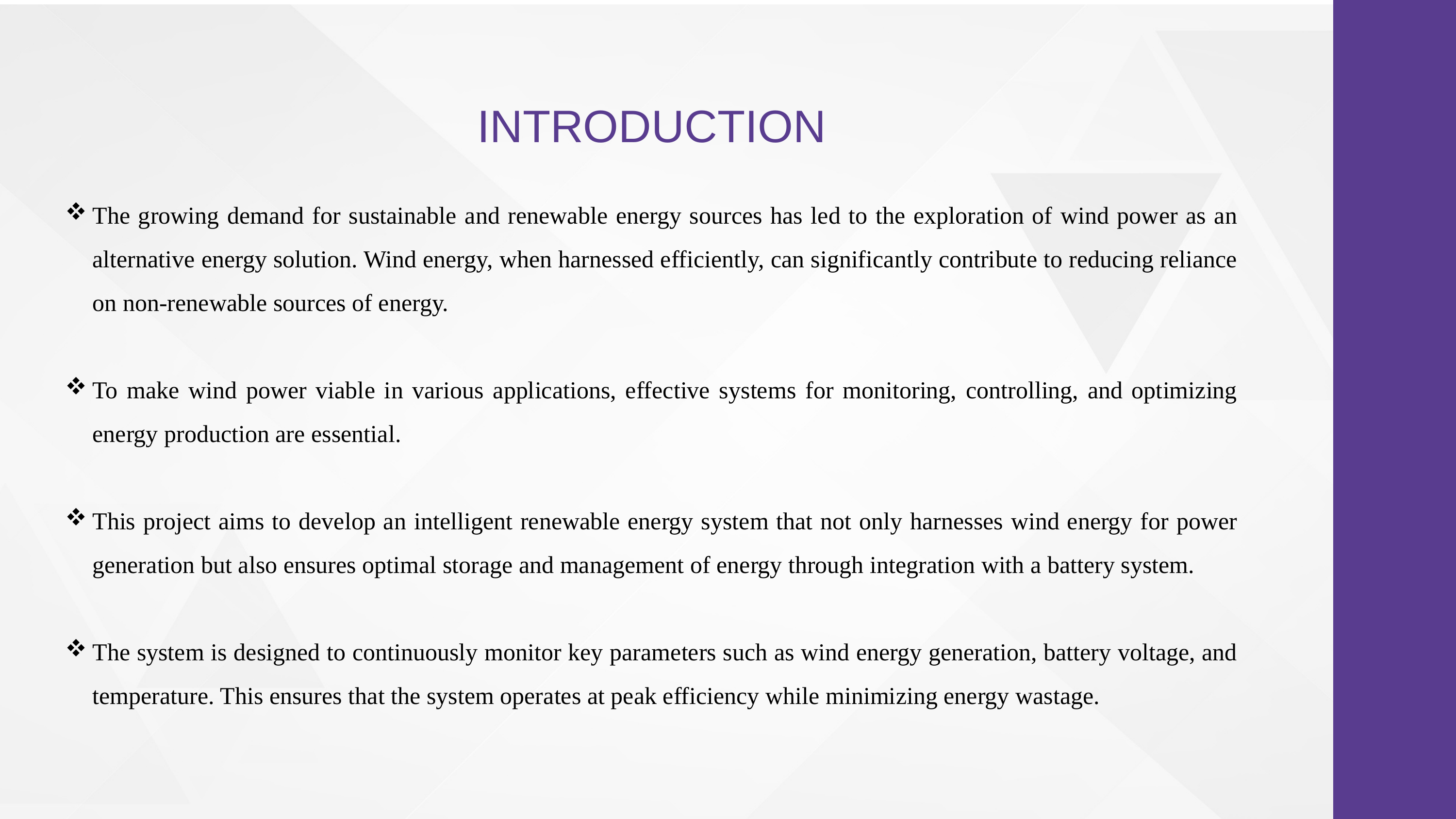

INTRODUCTION
The growing demand for sustainable and renewable energy sources has led to the exploration of wind power as an alternative energy solution. Wind energy, when harnessed efficiently, can significantly contribute to reducing reliance on non-renewable sources of energy.

To make wind power viable in various applications, effective systems for monitoring, controlling, and optimizing energy production are essential.

This project aims to develop an intelligent renewable energy system that not only harnesses wind energy for power generation but also ensures optimal storage and management of energy through integration with a battery system.

The system is designed to continuously monitor key parameters such as wind energy generation, battery voltage, and temperature. This ensures that the system operates at peak efficiency while minimizing energy wastage.